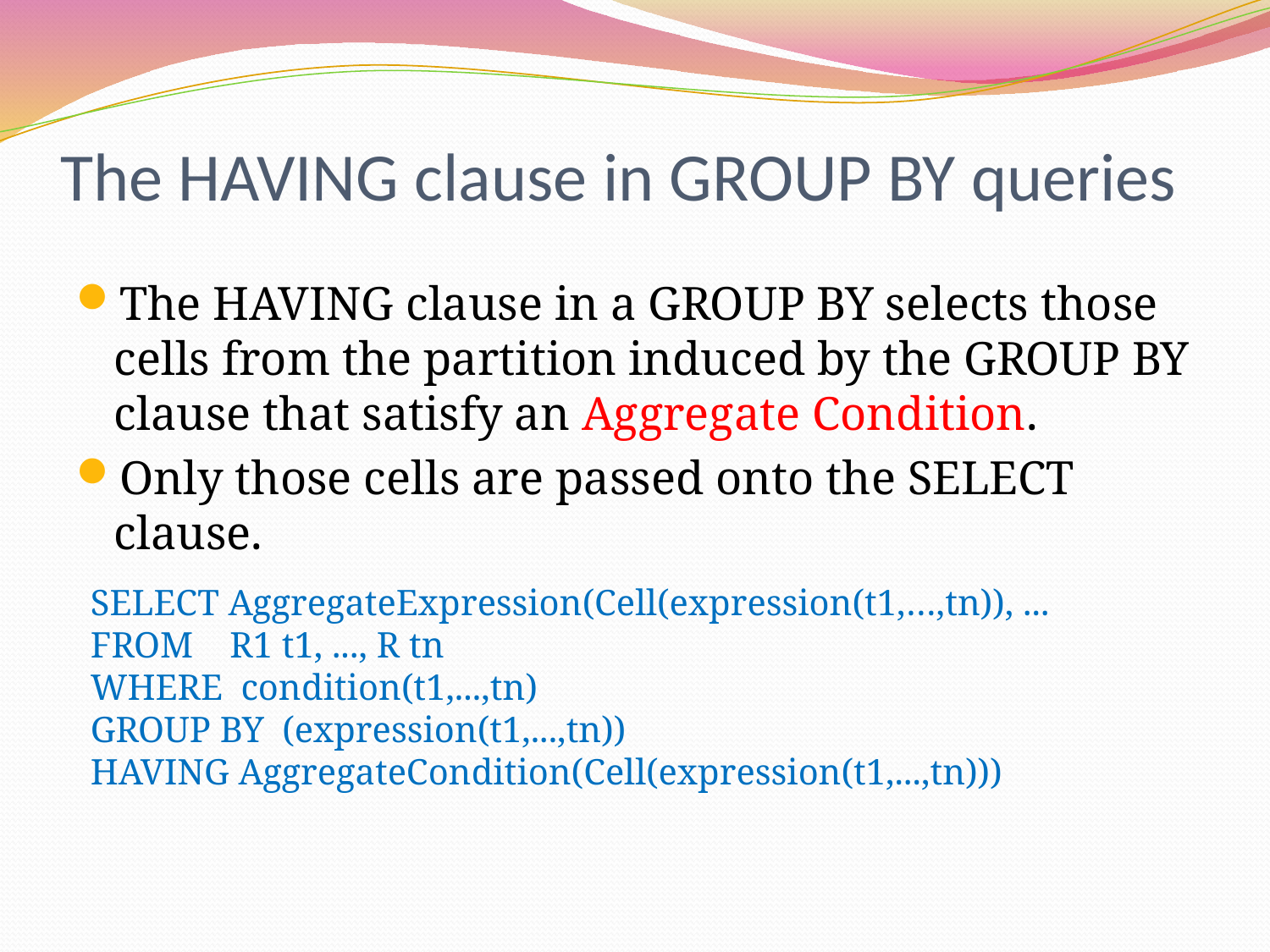

# The HAVING clause in GROUP BY queries
The HAVING clause in a GROUP BY selects those cells from the partition induced by the GROUP BY clause that satisfy an Aggregate Condition.
Only those cells are passed onto the SELECT clause.
SELECT AggregateExpression(Cell(expression(t1,…,tn)), ...
FROM    R1 t1, ..., R tn
WHERE  condition(t1,...,tn)
GROUP BY  (expression(t1,...,tn))
HAVING AggregateCondition(Cell(expression(t1,...,tn)))